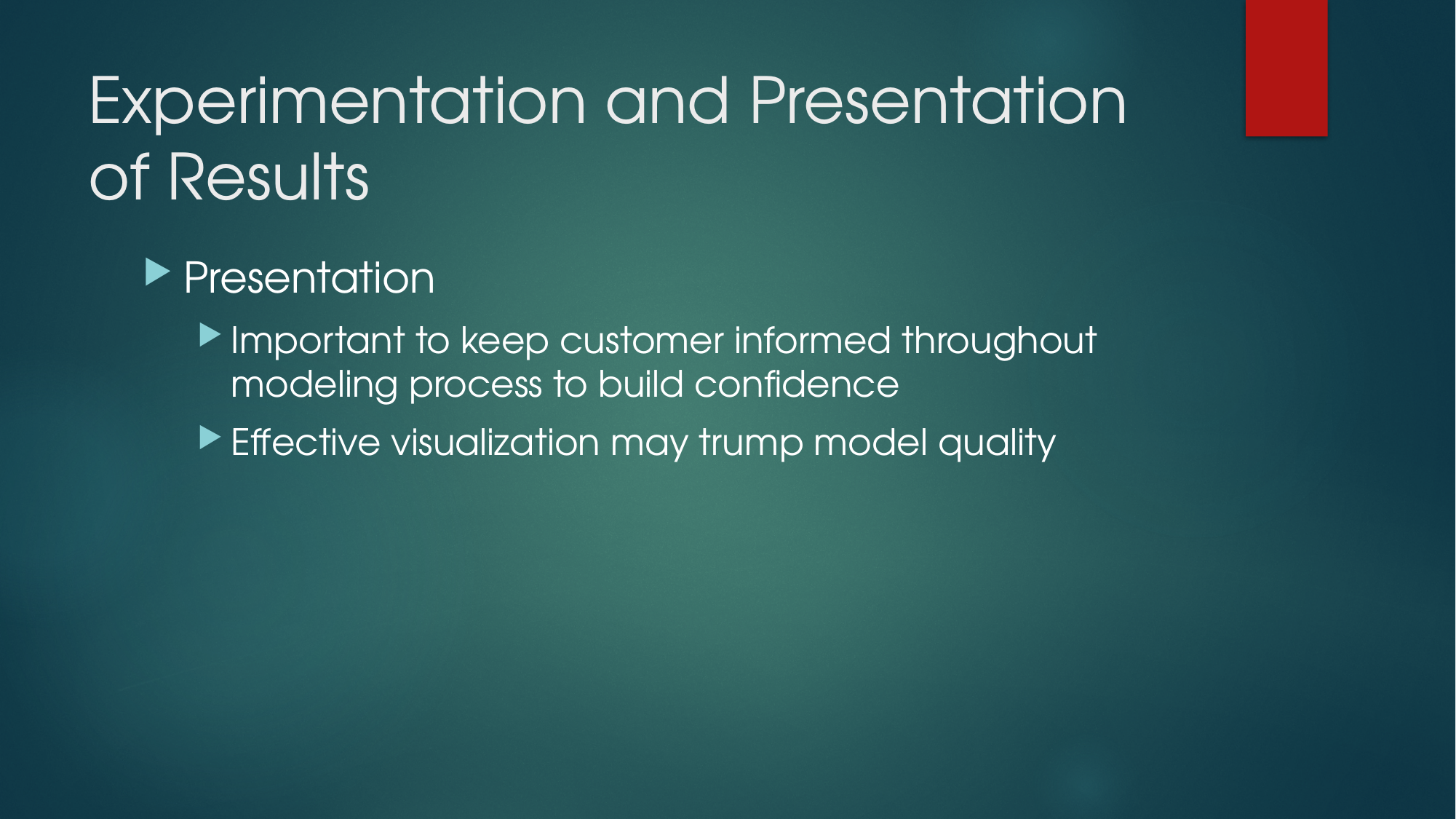

# Experimentation and Presentation of Results
Presentation
Important to keep customer informed throughout modeling process to build confidence
Effective visualization may trump model quality